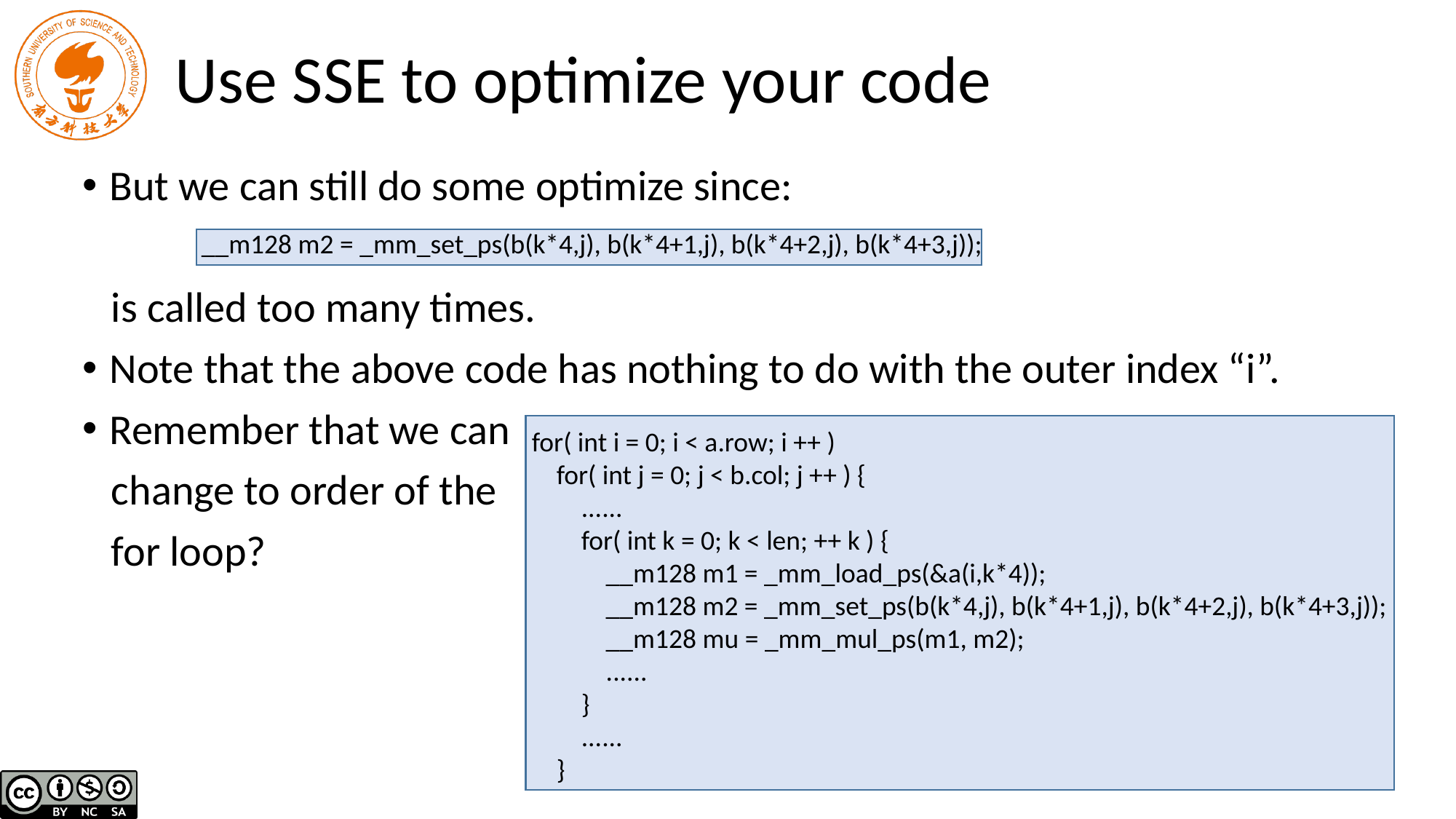

# Use SSE to optimize your code
But we can still do some optimize since:

   is called too many times.
Note that the above code has nothing to do with the outer index “i”.
Remember that we can
   change to order of the
   for loop?
__m128 m2 = _mm_set_ps(b(k*4,j), b(k*4+1,j), b(k*4+2,j), b(k*4+3,j));

    for( int i = 0; i < a.row; i ++ )
        for( int j = 0; j < b.col; j ++ ) {
            ......
            for( int k = 0; k < len; ++ k ) {
                __m128 m1 = _mm_load_ps(&a(i,k*4));
                __m128 m2 = _mm_set_ps(b(k*4,j), b(k*4+1,j), b(k*4+2,j), b(k*4+3,j));
                __m128 mu = _mm_mul_ps(m1, m2);
                ......
            }
            ......
        }